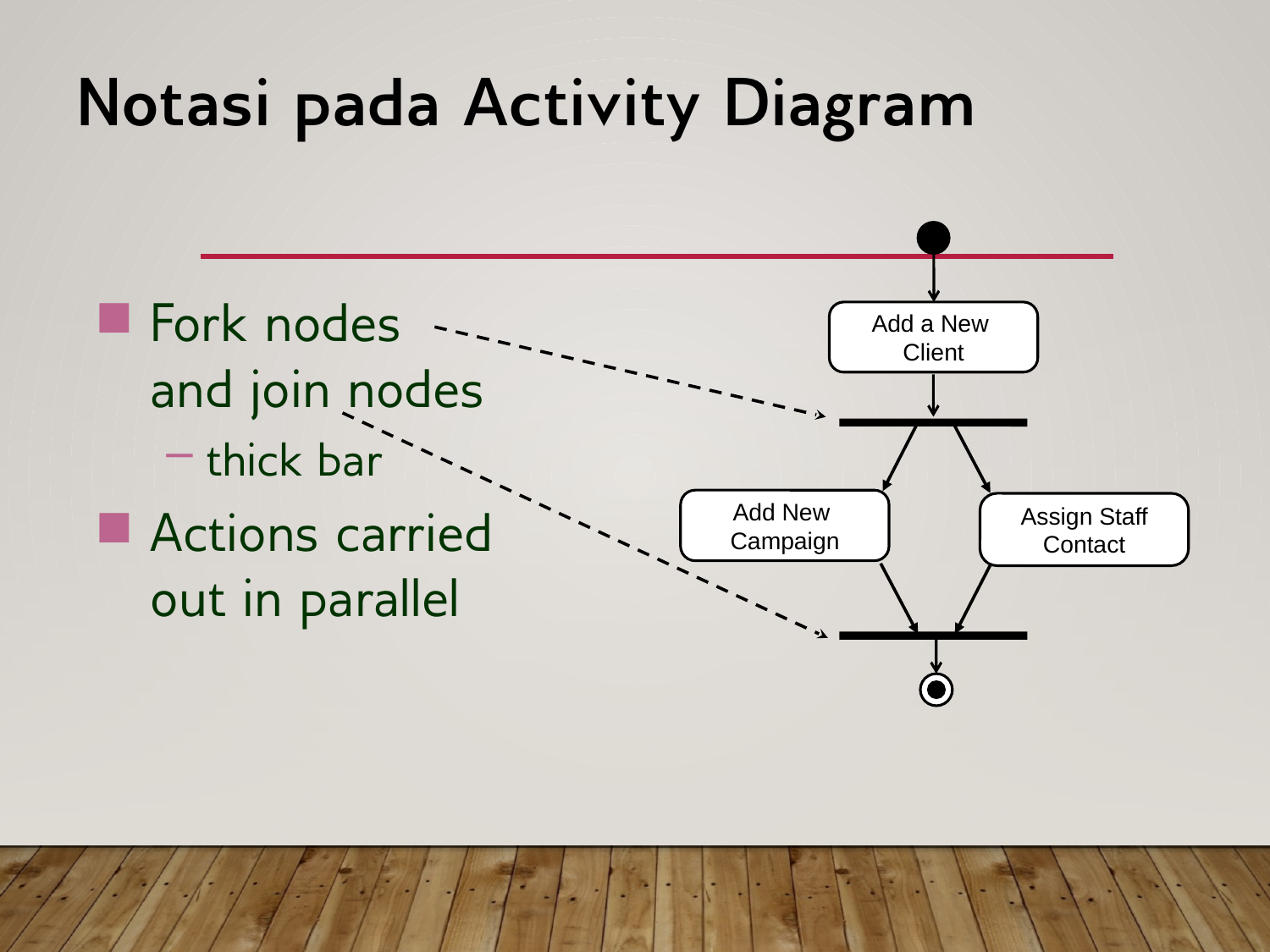

# Notasi pada Activity Diagram

Fork nodes
and join nodes
thick bar
Actions carried
out in parallel

Add a New
Client

Add New
Campaign
Assign Staff
Contact